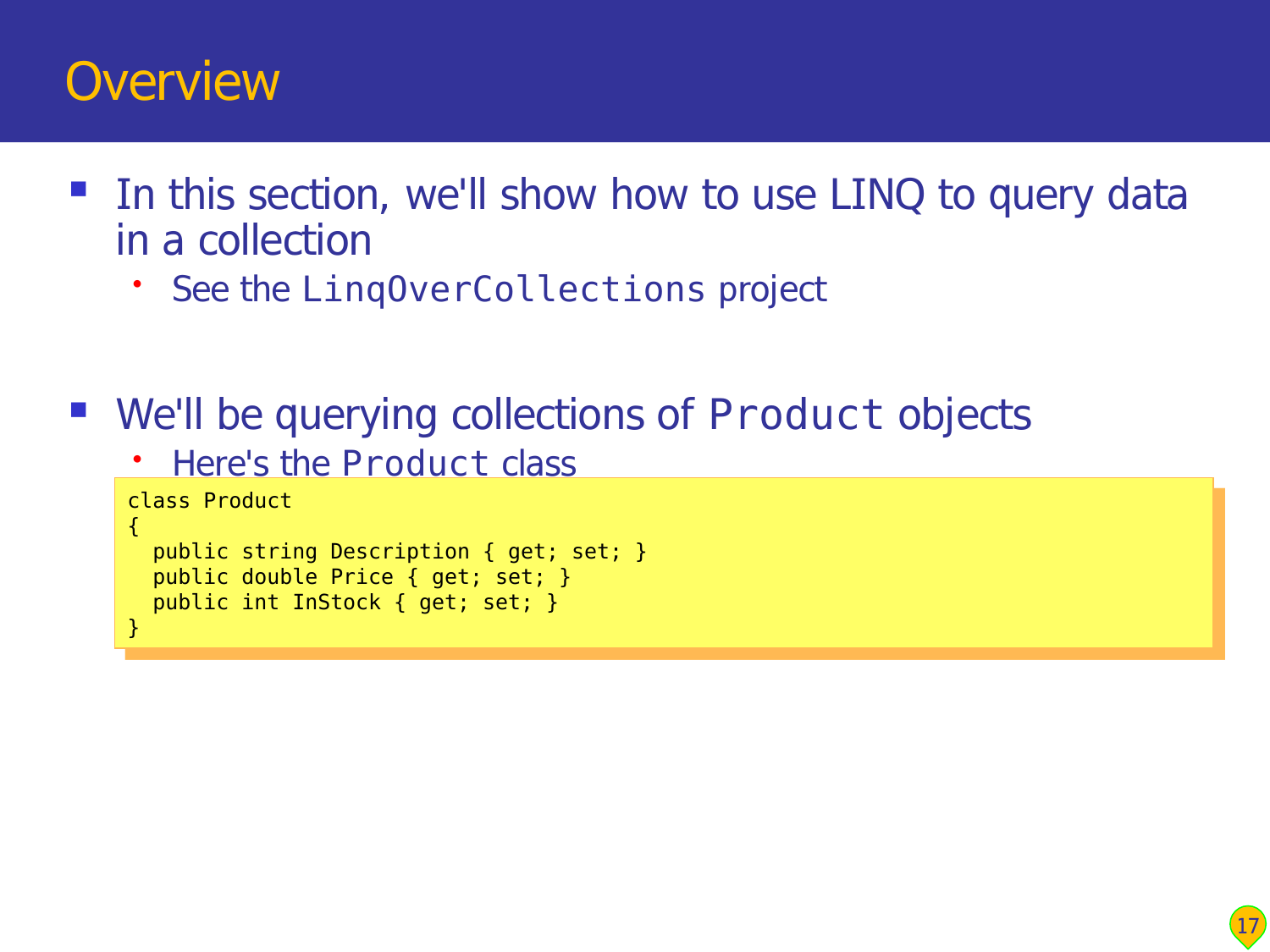

# Overview
In this section, we'll show how to use LINQ to query data in a collection
See the LinqOverCollections project

We'll be querying collections of Product objects
Here's the Product class
class Product
{
  public string Description { get; set; }
  public double Price { get; set; }
  public int InStock { get; set; }
}
17